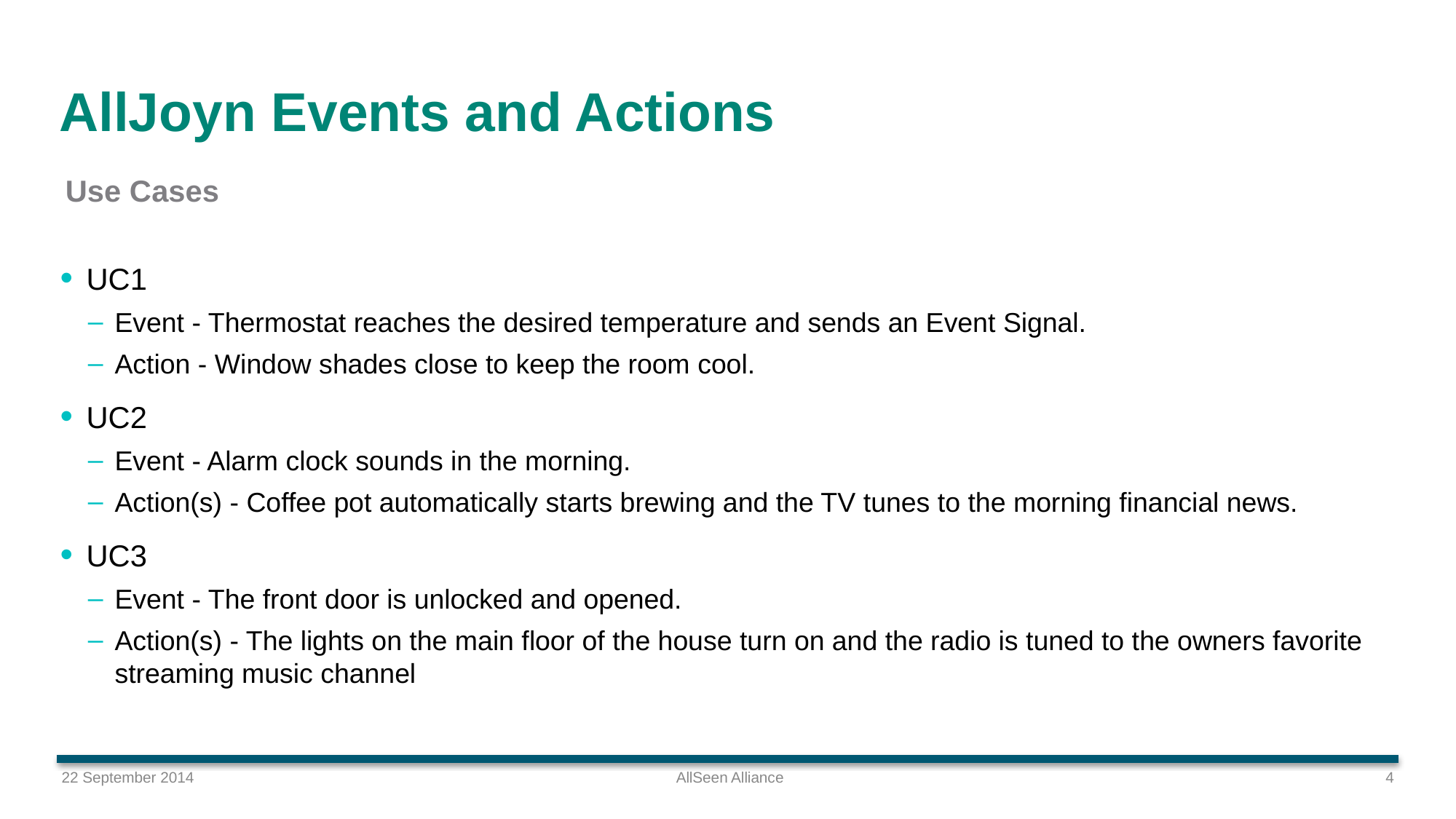

# AllJoyn Events and Actions
Use Cases
UC1
Event - Thermostat reaches the desired temperature and sends an Event Signal.
Action - Window shades close to keep the room cool.
UC2
Event - Alarm clock sounds in the morning.
Action(s) - Coffee pot automatically starts brewing and the TV tunes to the morning financial news.
UC3
Event - The front door is unlocked and opened.
Action(s) - The lights on the main floor of the house turn on and the radio is tuned to the owners favorite streaming music channel